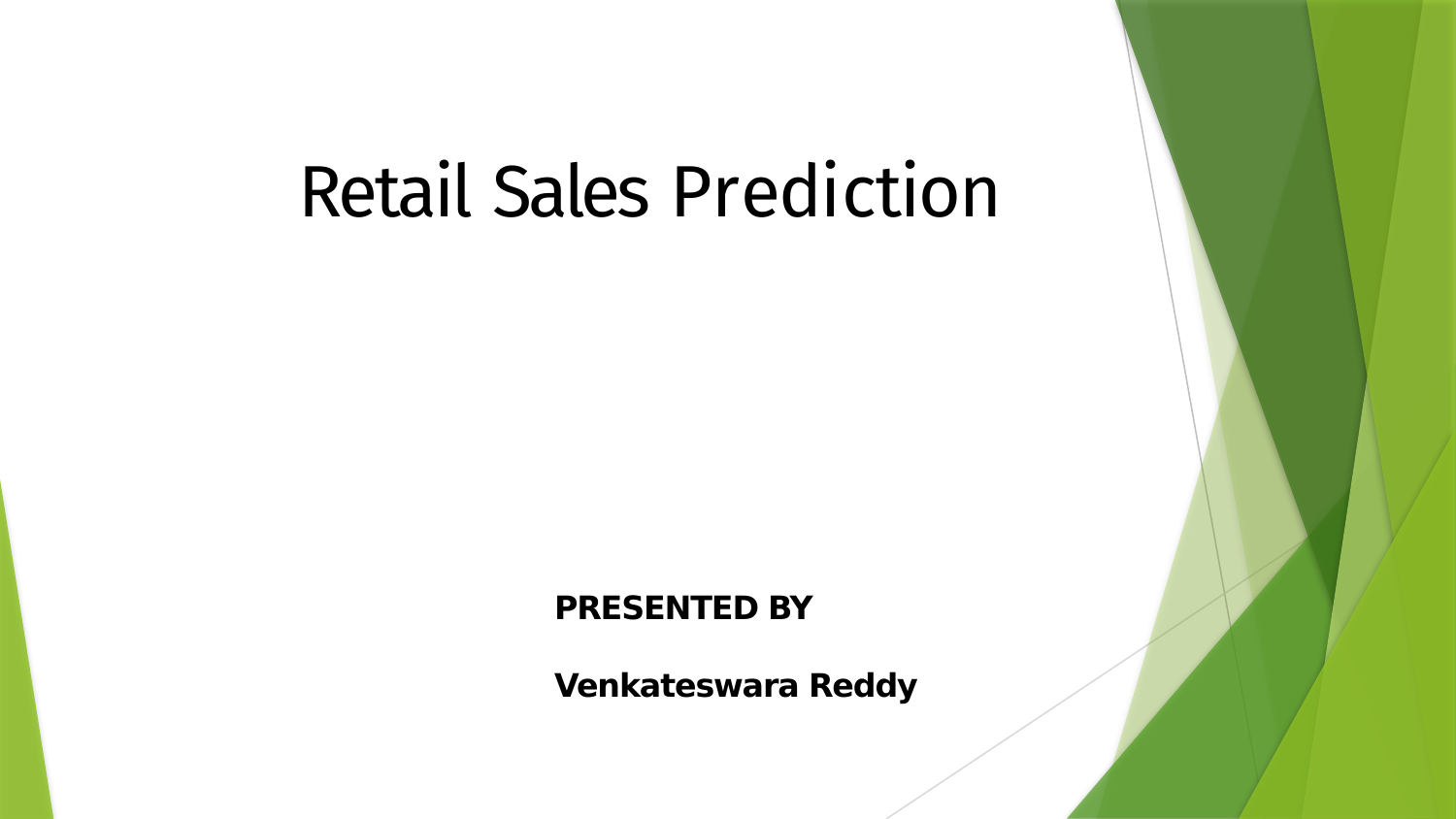

Retail Sales Prediction
PRESENTED BY
Venkateswara Reddy